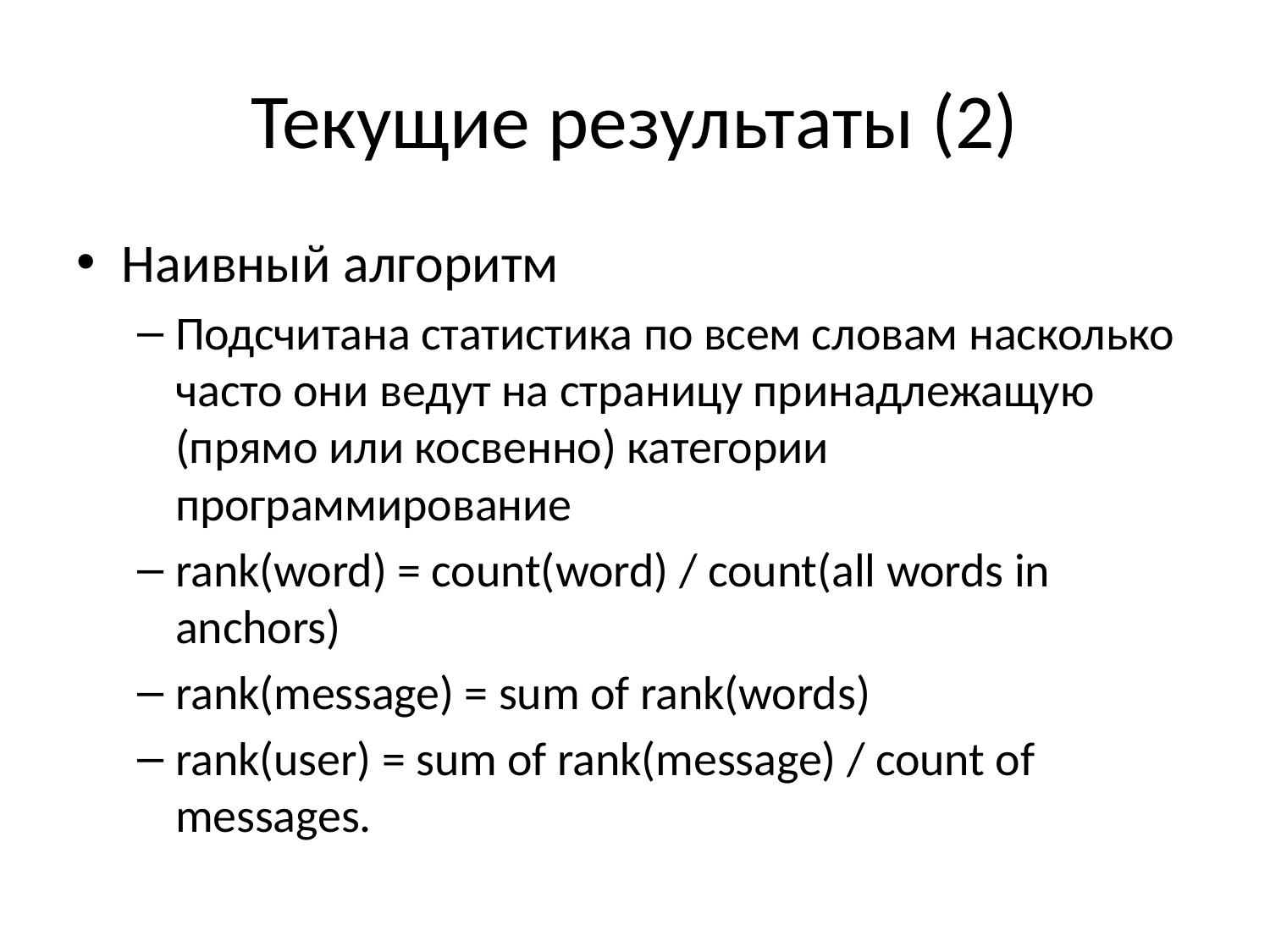

# Текущие результаты (2)
Наивный алгоритм
Подсчитана статистика по всем словам насколько часто они ведут на страницу принадлежащую (прямо или косвенно) категории программирование
rank(word) = count(word) / count(all words in anchors)
rank(message) = sum of rank(words)
rank(user) = sum of rank(message) / count of messages.